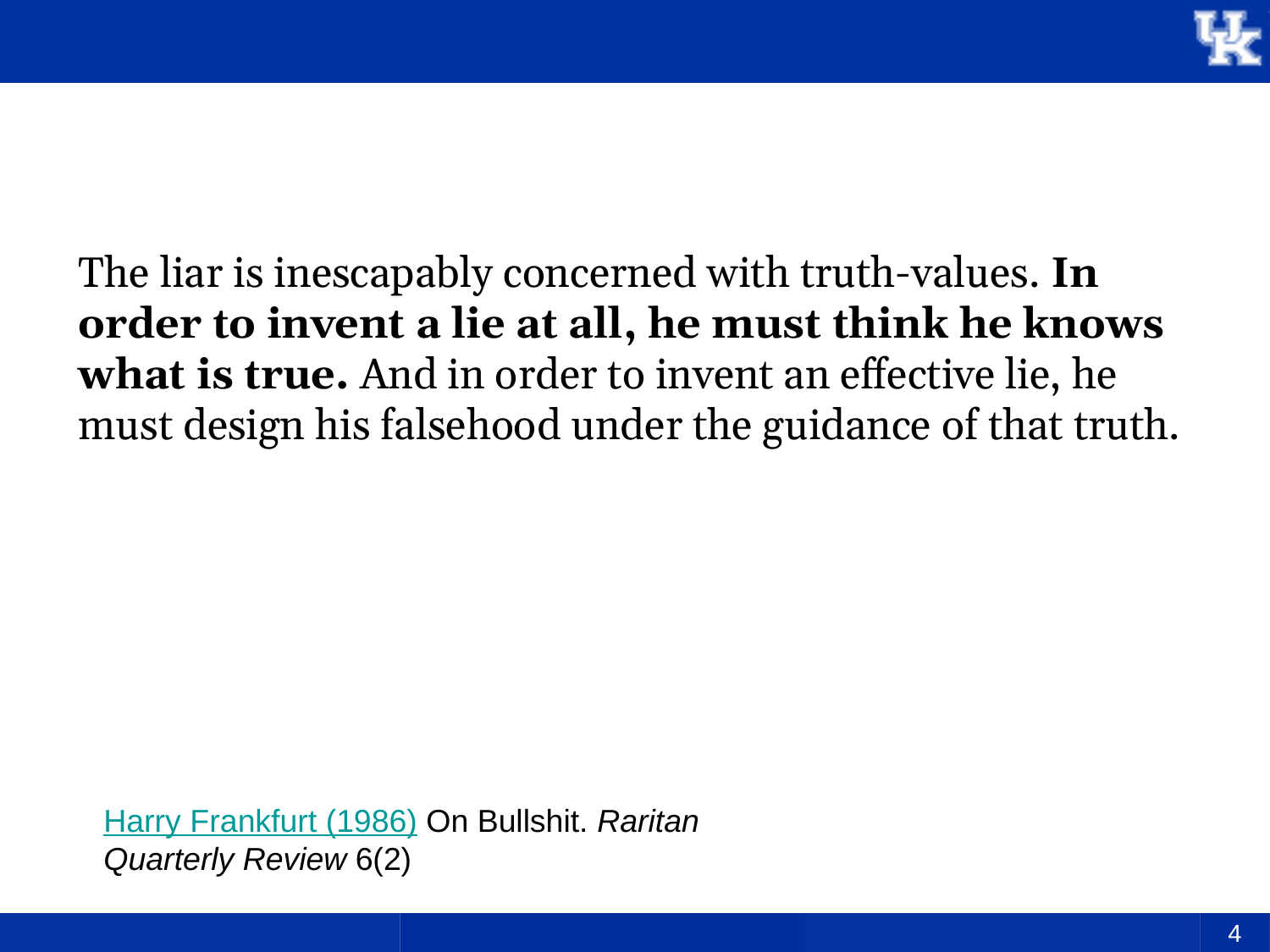

The liar is inescapably concerned with truth-values. In
order to invent a lie at all, he must think he knows what is true. And in order to invent an effective lie, he must design his falsehood under the guidance of that truth.
Harry Frankfurt (1986) On Bullshit. Raritan Quarterly Review 6(2)
4